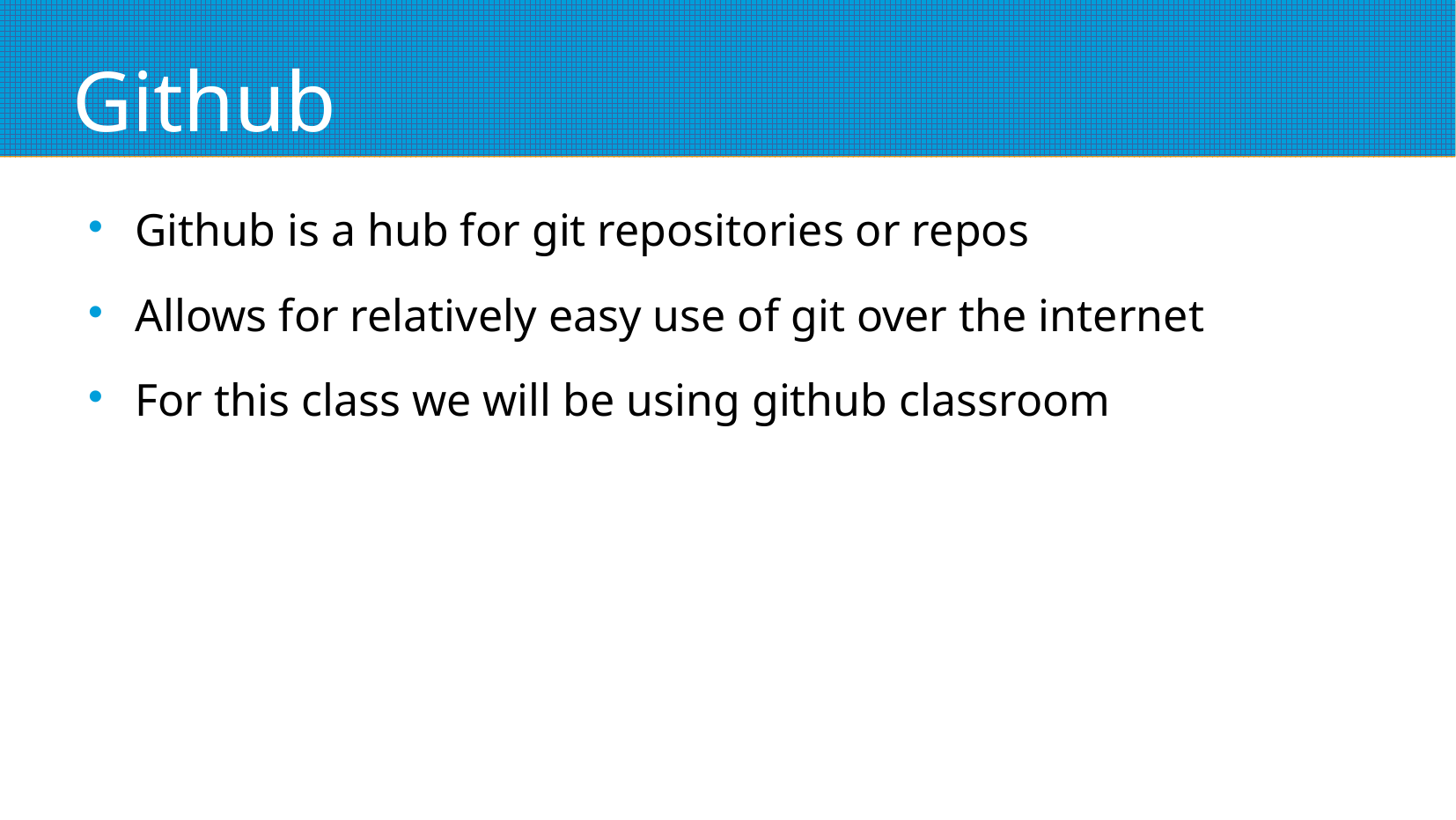

# Github
Github is a hub for git repositories or repos
Allows for relatively easy use of git over the internet
For this class we will be using github classroom